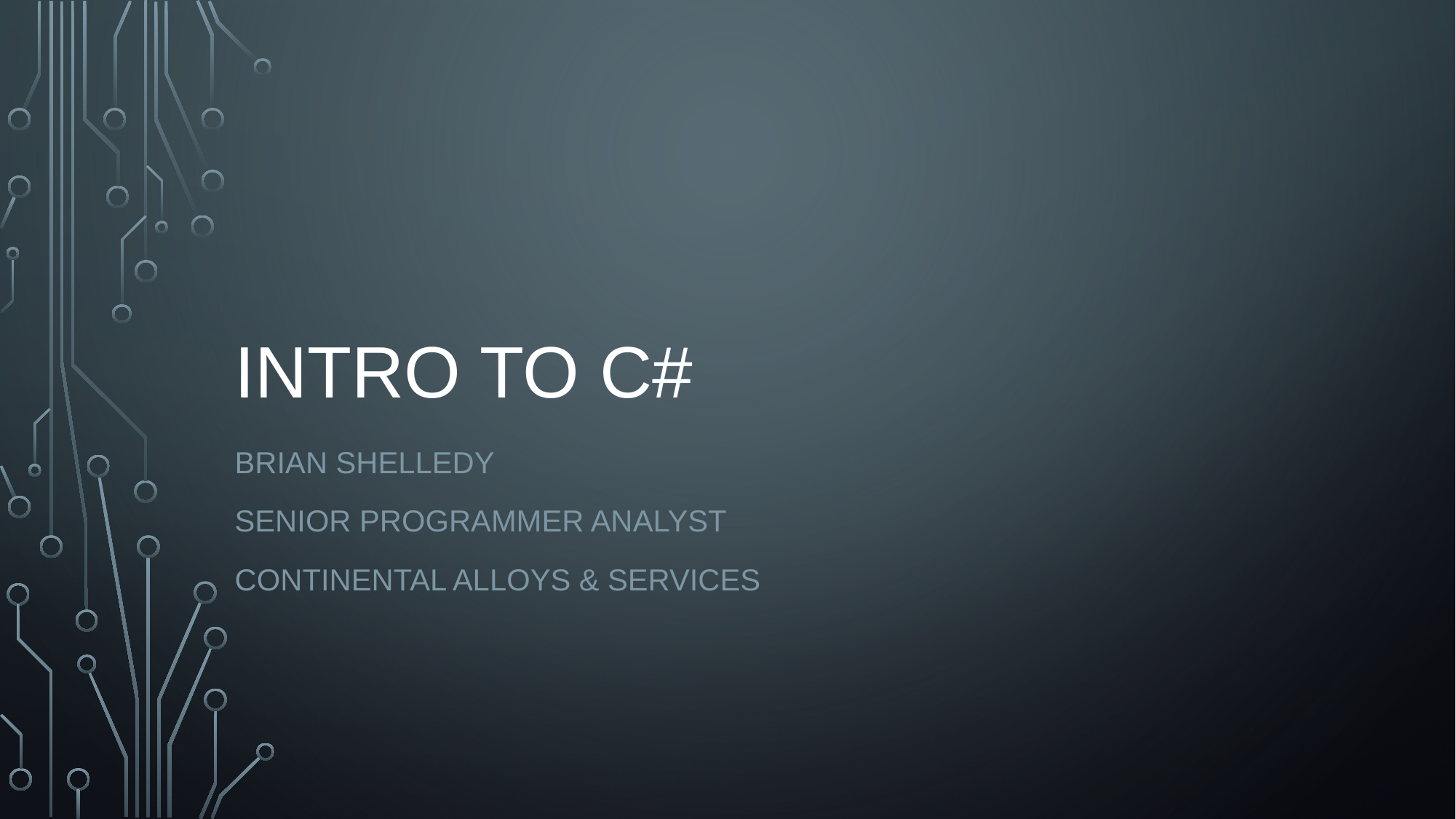

# Intro to C#
Brian Shelledy
Senior Programmer Analyst
Continental Alloys & Services